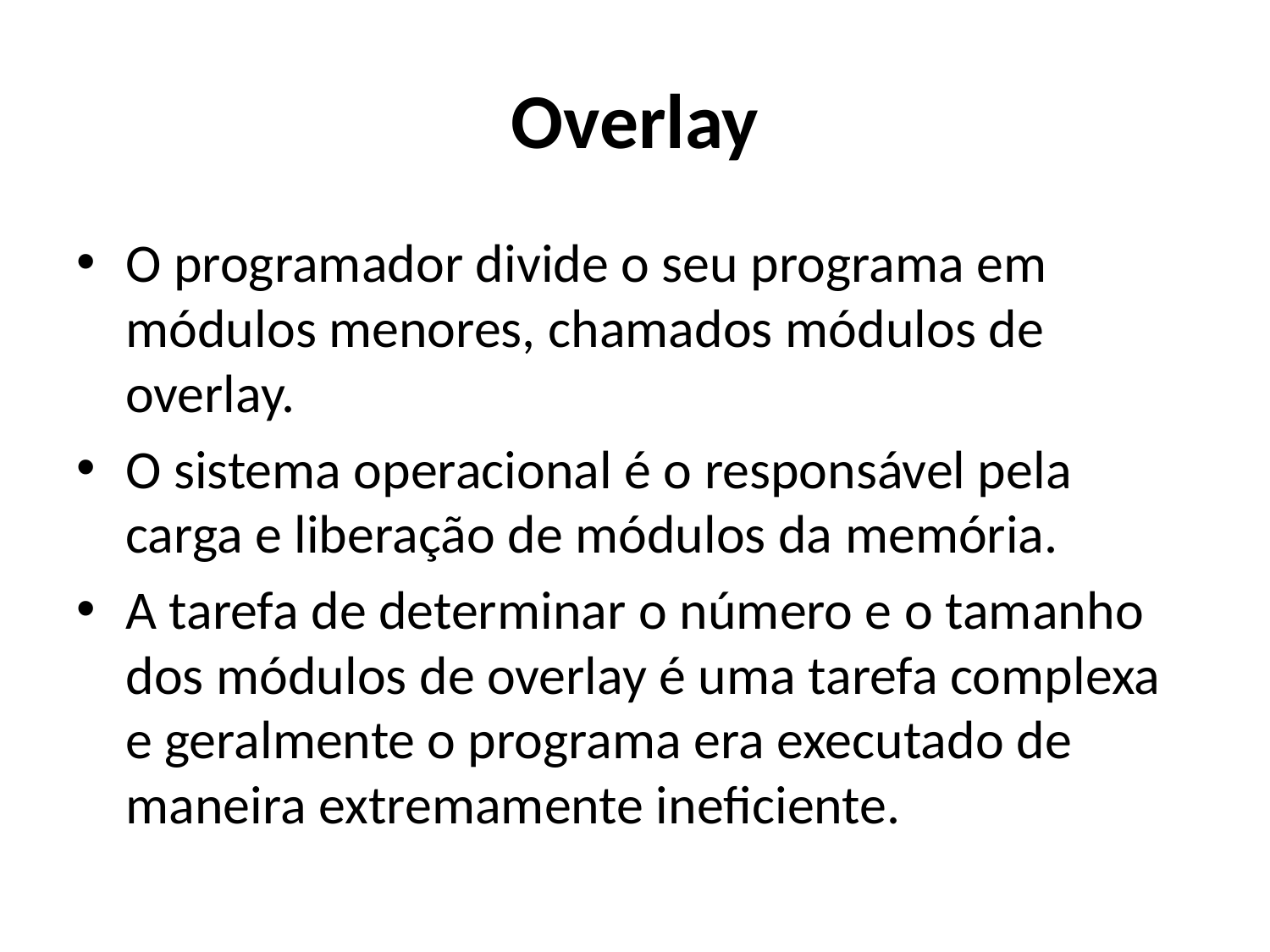

# Overlay
O programador divide o seu programa em módulos menores, chamados módulos de overlay.
O sistema operacional é o responsável pela carga e liberação de módulos da memória.
A tarefa de determinar o número e o tamanho dos módulos de overlay é uma tarefa complexa e geralmente o programa era executado de maneira extremamente ineficiente.